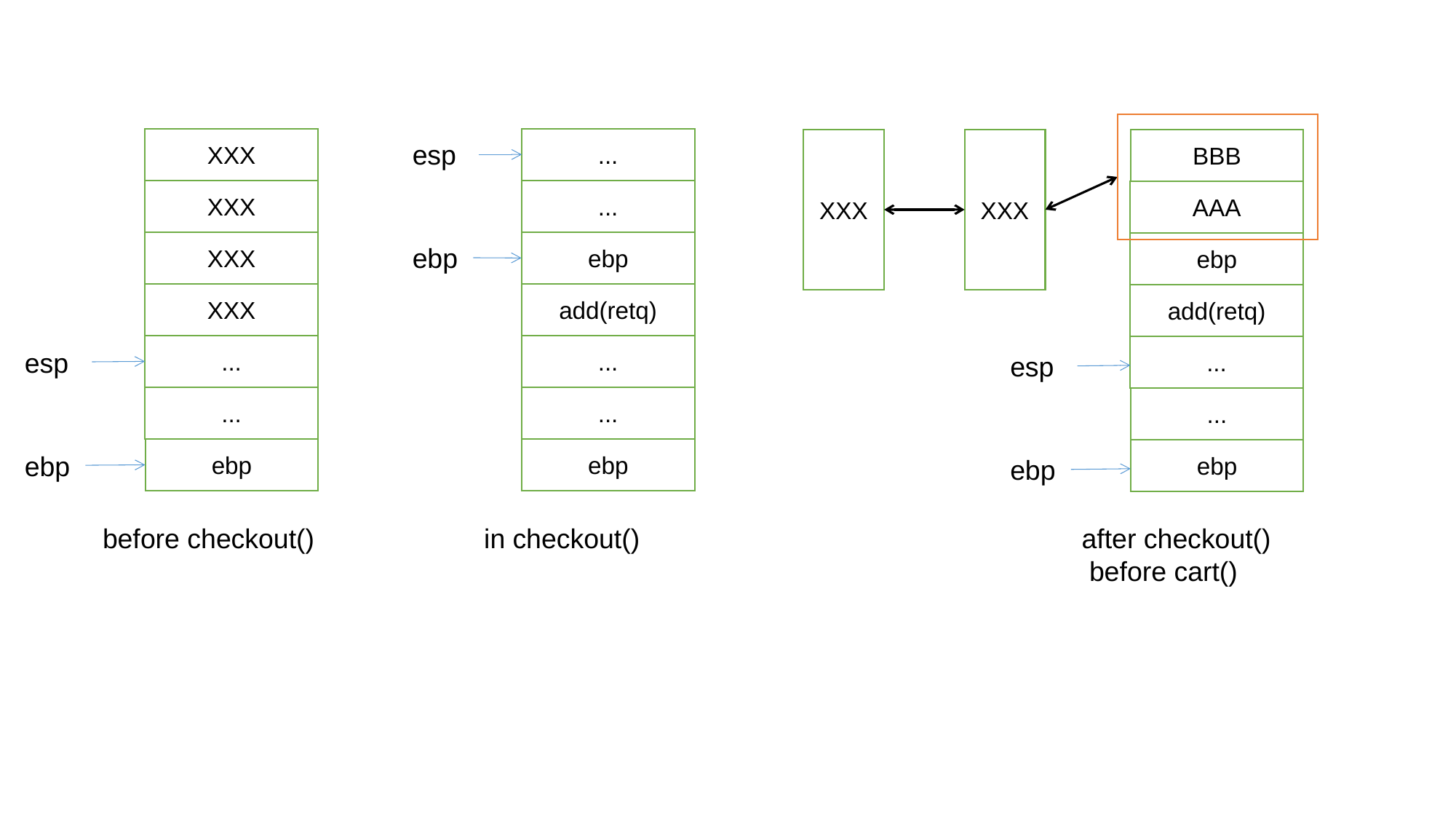

XXX
XXX
XXX
XXX
...
...
ebp
...
...
ebp
add(retq)
...
...
ebp
XXX
XXX
BBB
AAA
ebp
add(retq)
...
...
ebp
esp
ebp
esp
esp
ebp
ebp
before checkout()
in checkout()
after checkout()
 before cart()